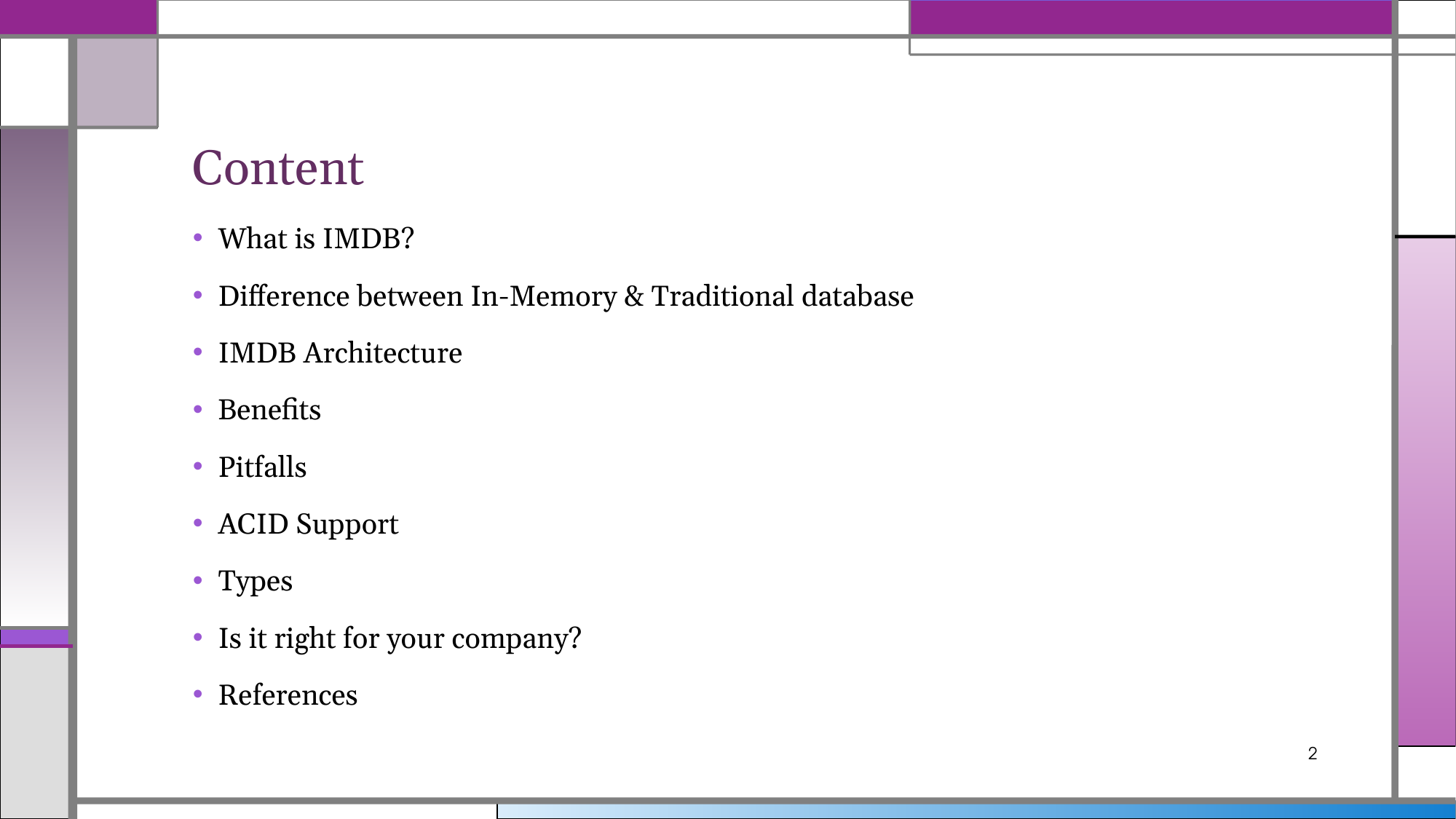

# Content
What is IMDB?
Difference between In-Memory & Traditional database
IMDB Architecture
Benefits
Pitfalls
ACID Support
Types
Is it right for your company?
References
2